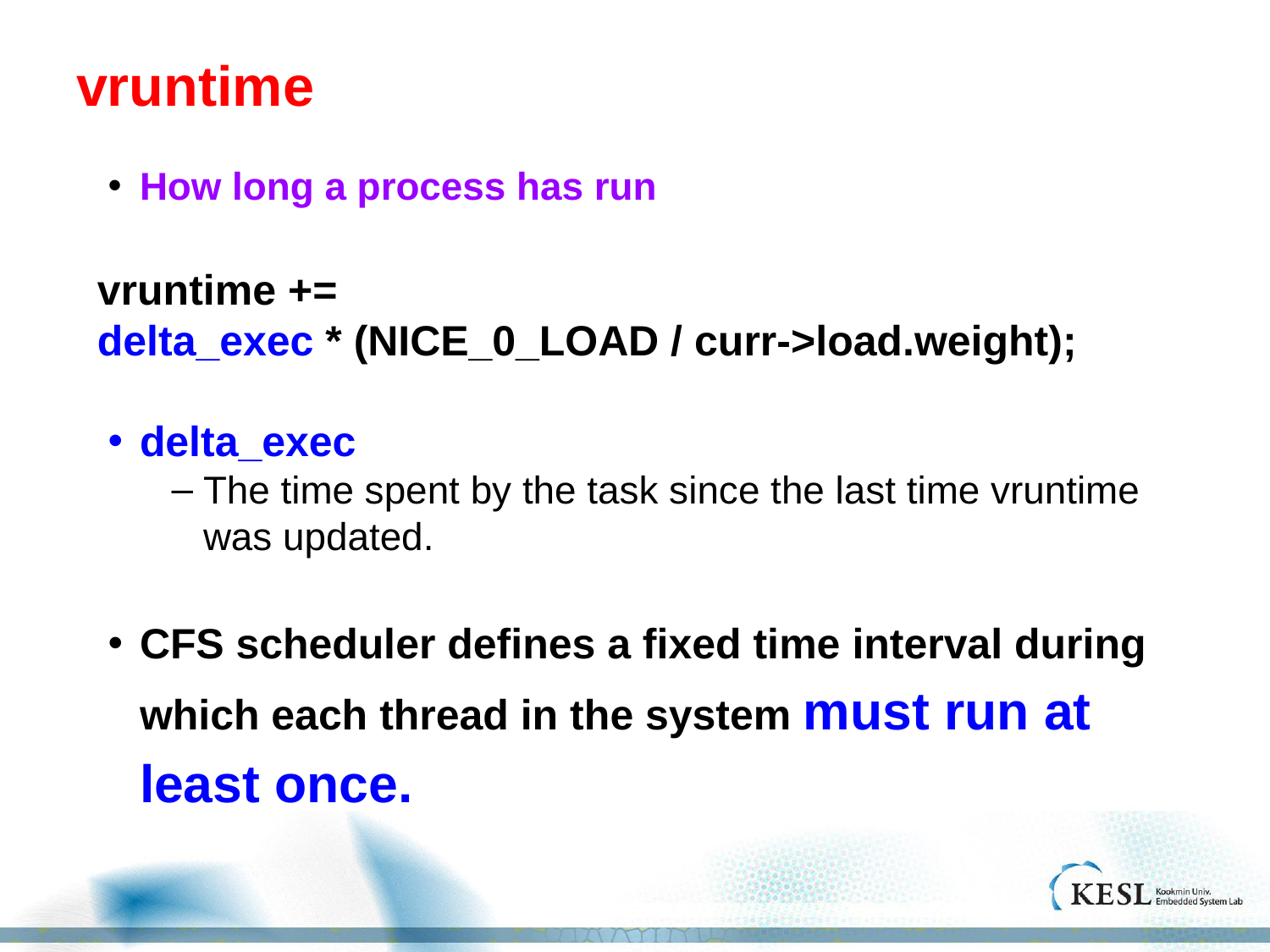

# vruntime
How long a process has run

vruntime +=
delta_exec * (NICE_0_LOAD / curr->load.weight);

delta_exec
The time spent by the task since the last time vruntime was updated.

CFS scheduler defines a fixed time interval during which each thread in the system must run at least once.